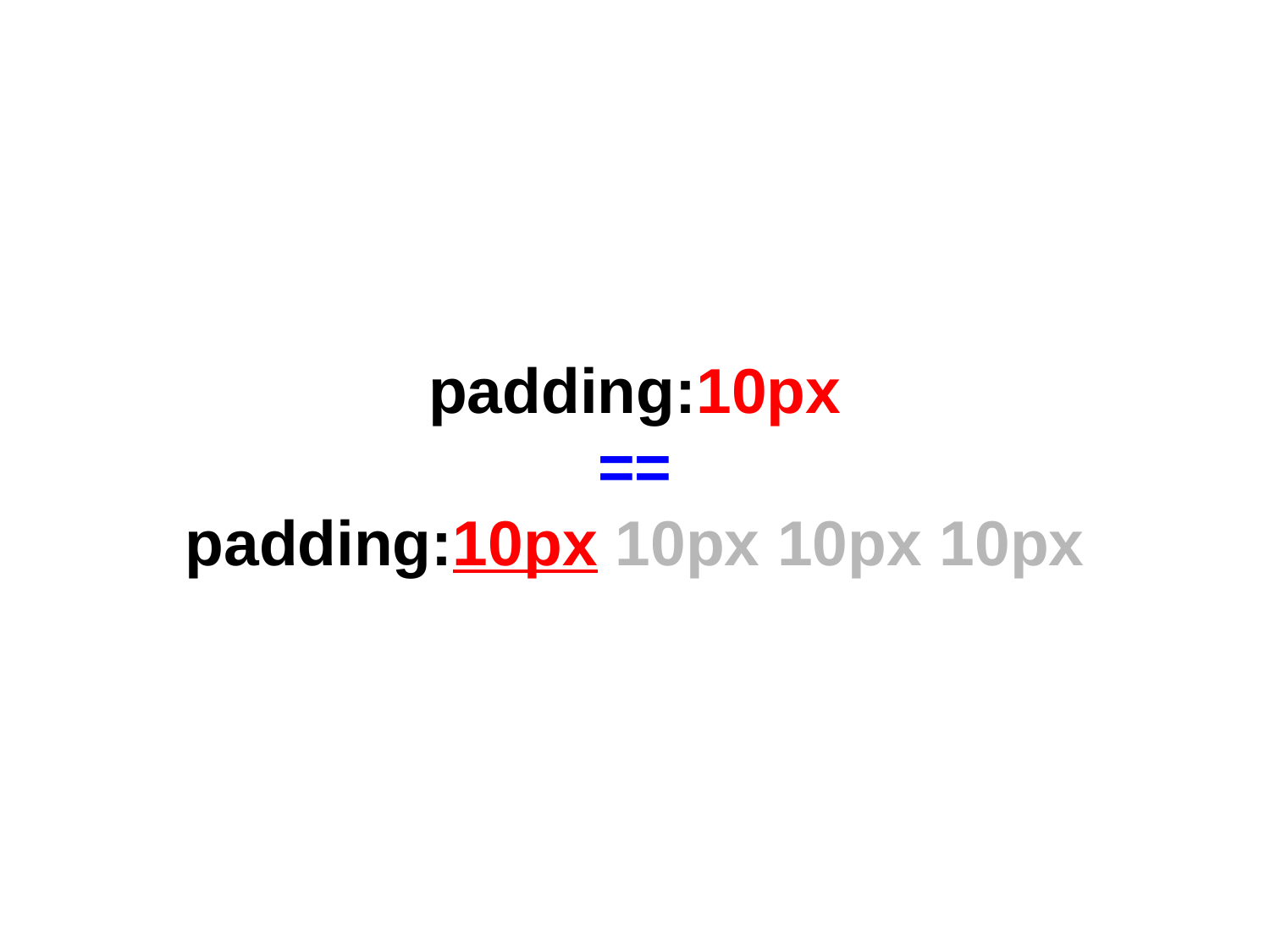

# padding:10px
==
padding:10px 10px 10px 10px